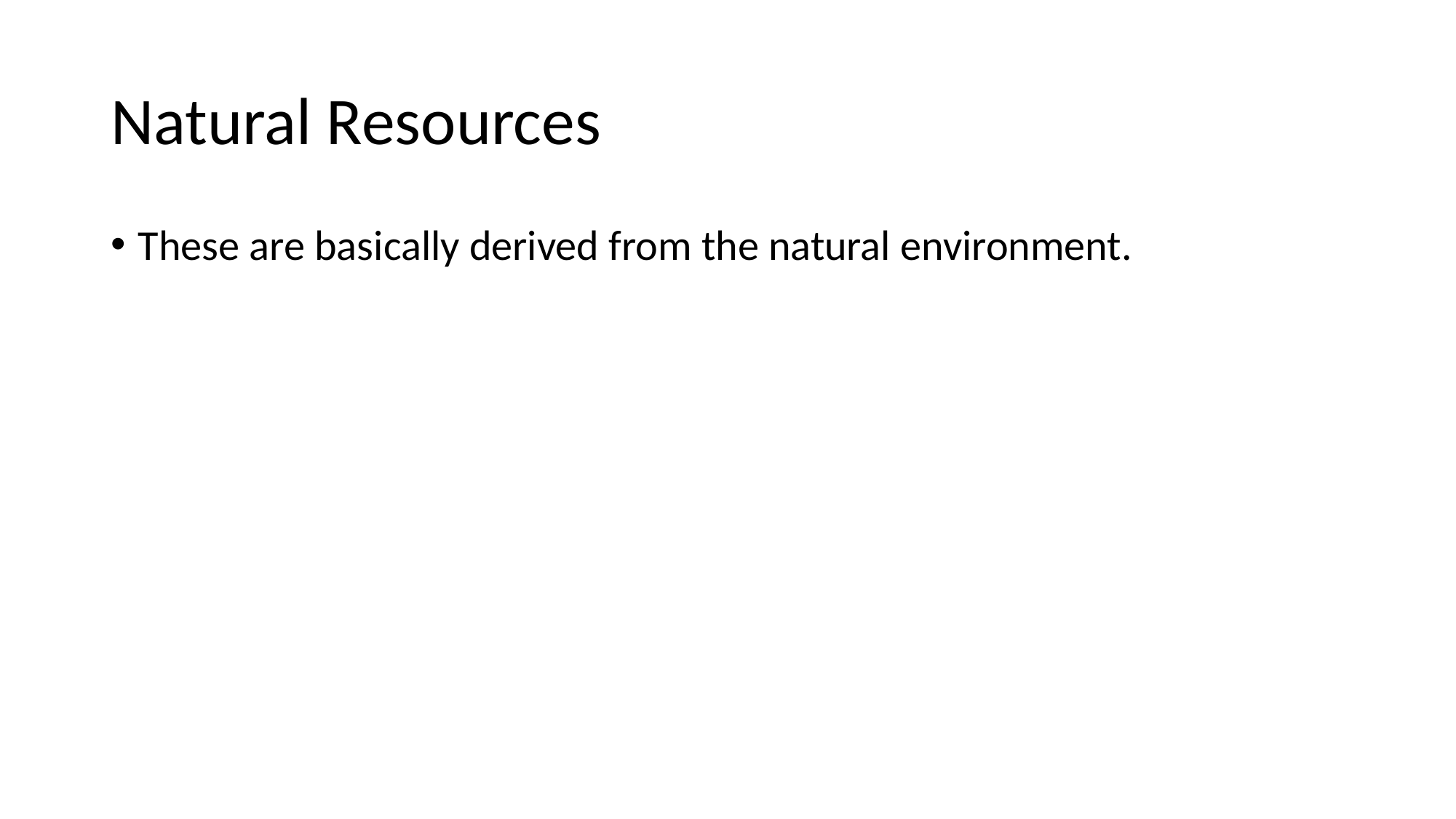

# Natural Resources
These are basically derived from the natural environment.